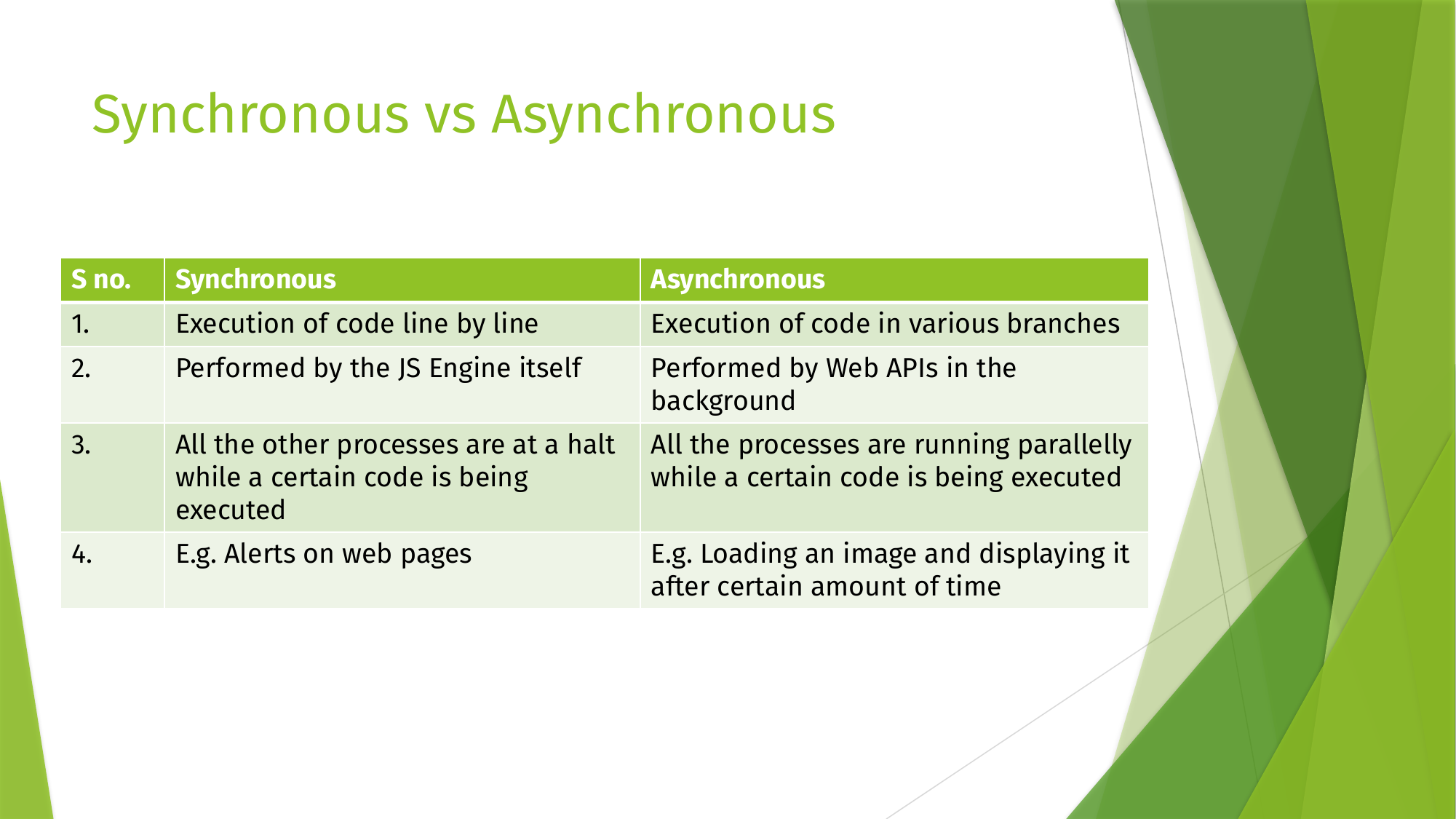

# Synchronous vs Asynchronous
| S no. | Synchronous | Asynchronous |
| --- | --- | --- |
| 1. | Execution of code line by line | Execution of code in various branches |
| 2. | Performed by the JS Engine itself | Performed by Web APIs in the background |
| 3. | All the other processes are at a halt while a certain code is being executed | All the processes are running parallelly while a certain code is being executed |
| 4. | E.g. Alerts on web pages | E.g. Loading an image and displaying it after certain amount of time |